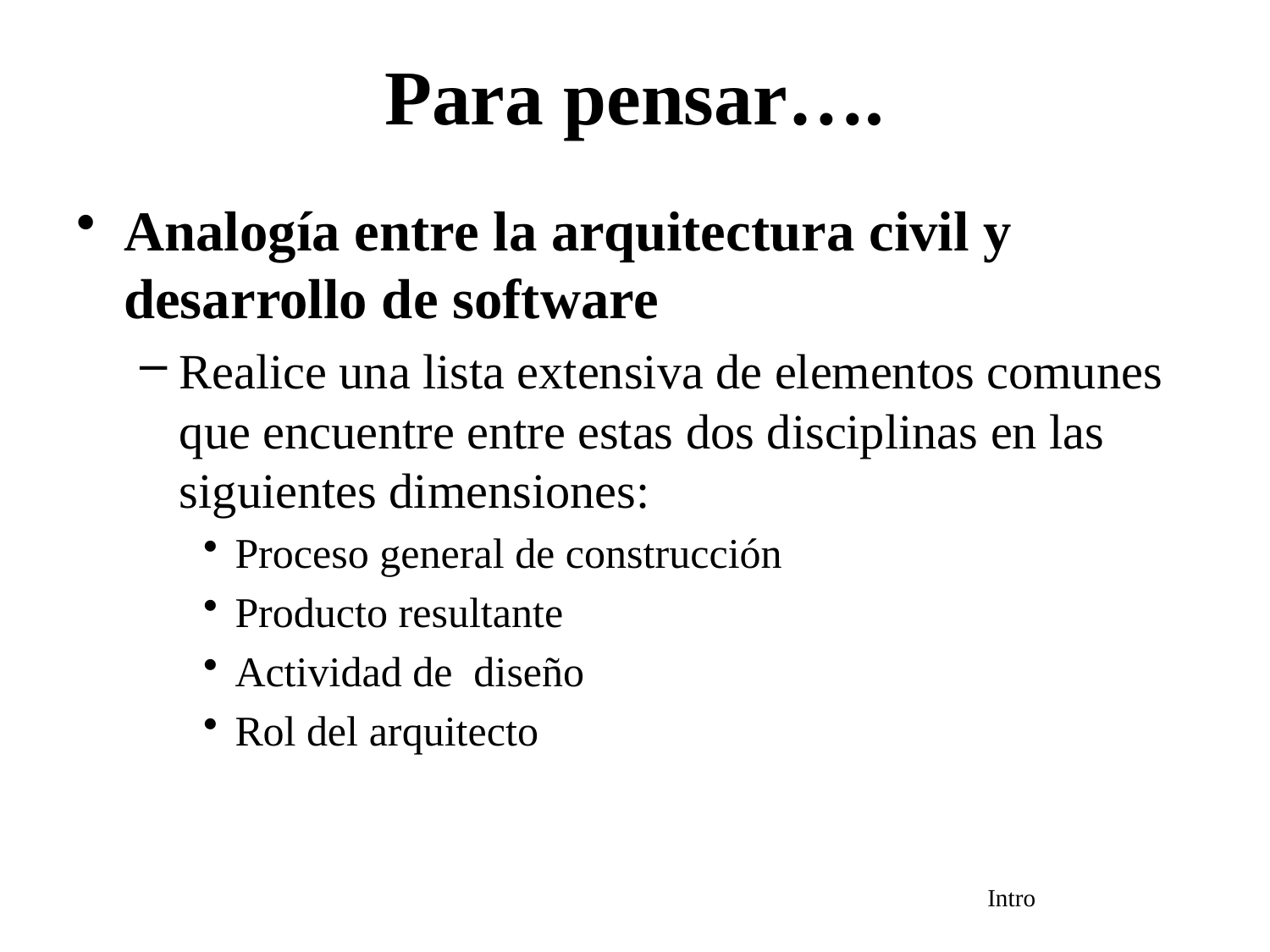

# Para pensar….
Analogía entre la arquitectura civil y desarrollo de software
Realice una lista extensiva de elementos comunes que encuentre entre estas dos disciplinas en las siguientes dimensiones:
Proceso general de construcción
Producto resultante
Actividad de  diseño
Rol del arquitecto